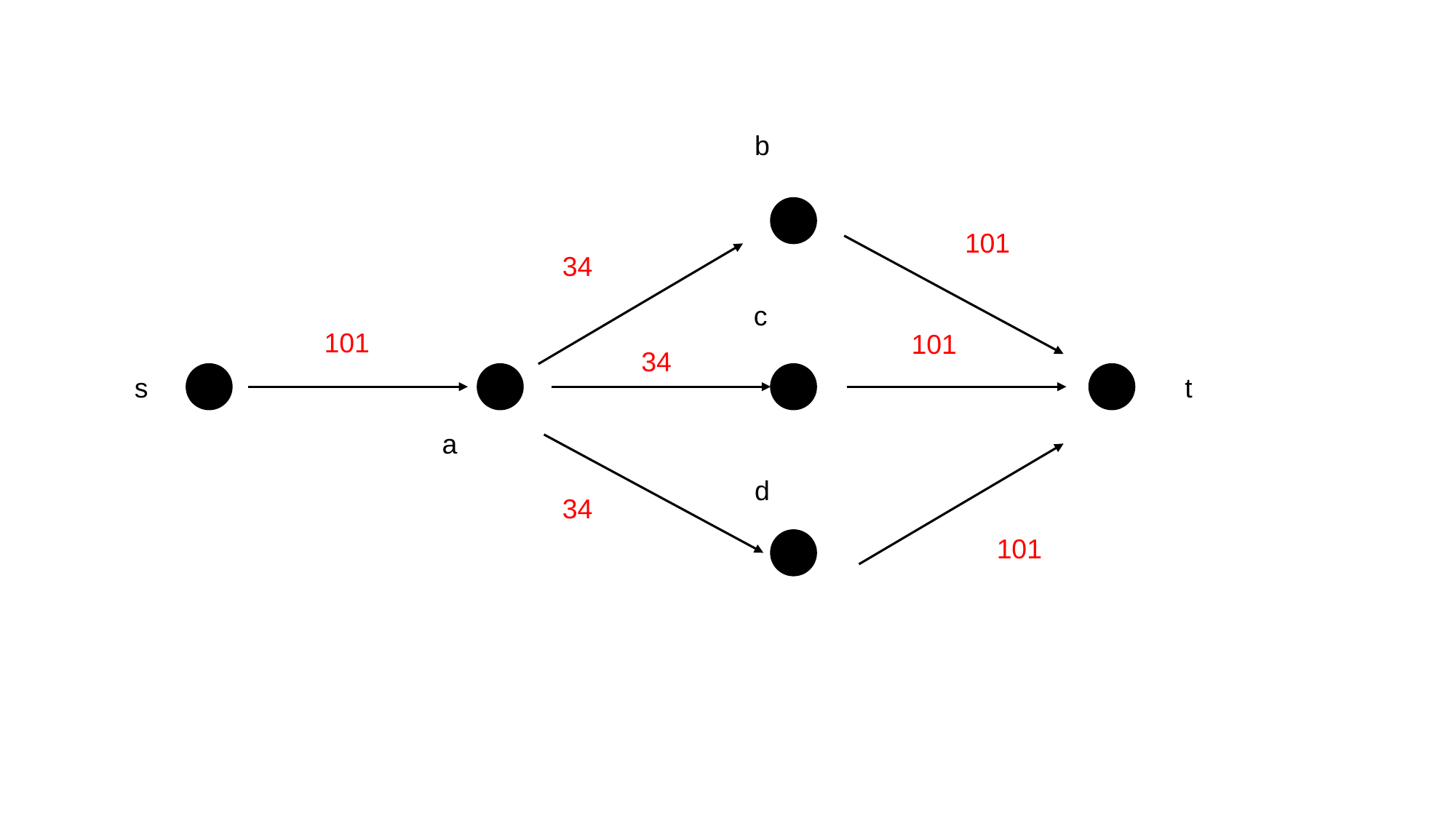

b

101
34
c
101
101
34

s
t
a
d
34
101